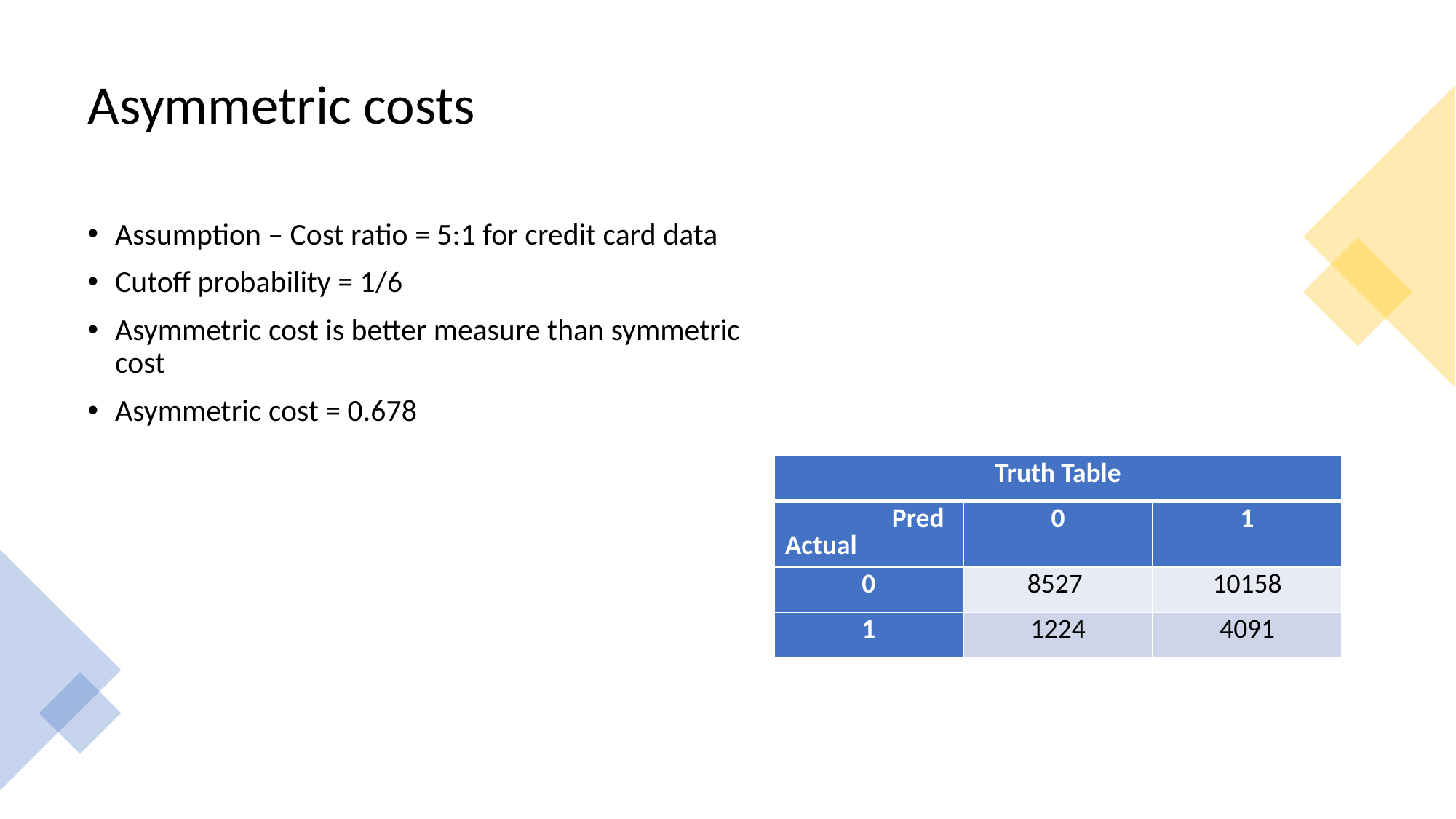

# Asymmetric costs

Assumption – Cost ratio = 5:1 for credit card data
Cutoff probability = 1/6
Asymmetric cost is better measure than symmetric cost
Asymmetric cost = 0.678

| Truth Table |  |  |
| --- | --- | --- |
| Pred Actual | 0 | 1 |
| 0 | 8527 | 10158 |
| 1 | 1224 | 4091 |